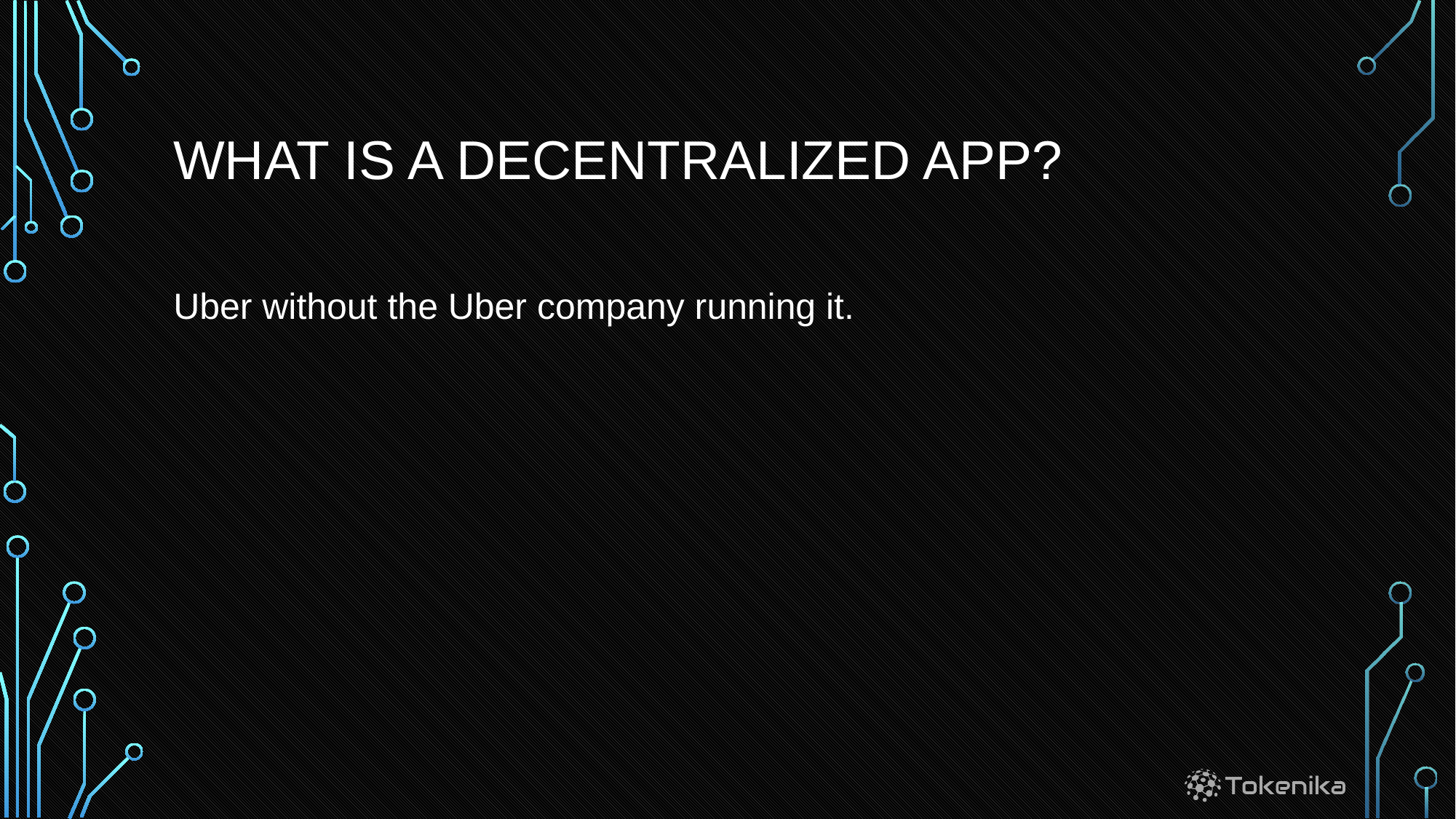

# WHAT is a decentralized app?
Uber without the Uber company running it.